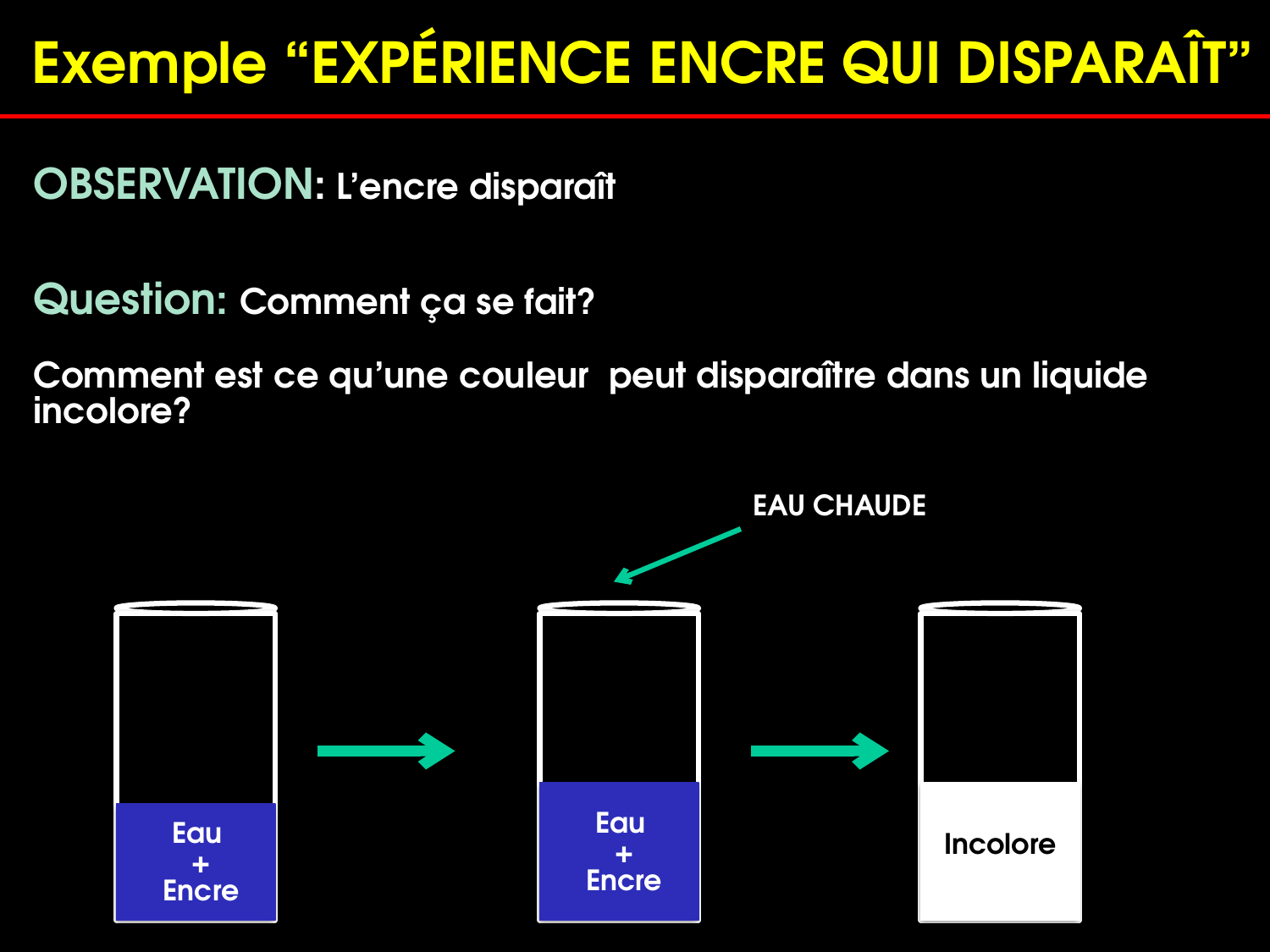

Exemple “EXPÉRIENCE ENCRE QUI DISPARAÎT”

OBSERVATION: L’encre disparaît

Question: Comment ça se fait?

Comment est ce qu’une couleur  peut disparaître dans un liquide incolore?
EAU CHAUDE

Eau
+
Encre
Eau
+
Encre
Incolore